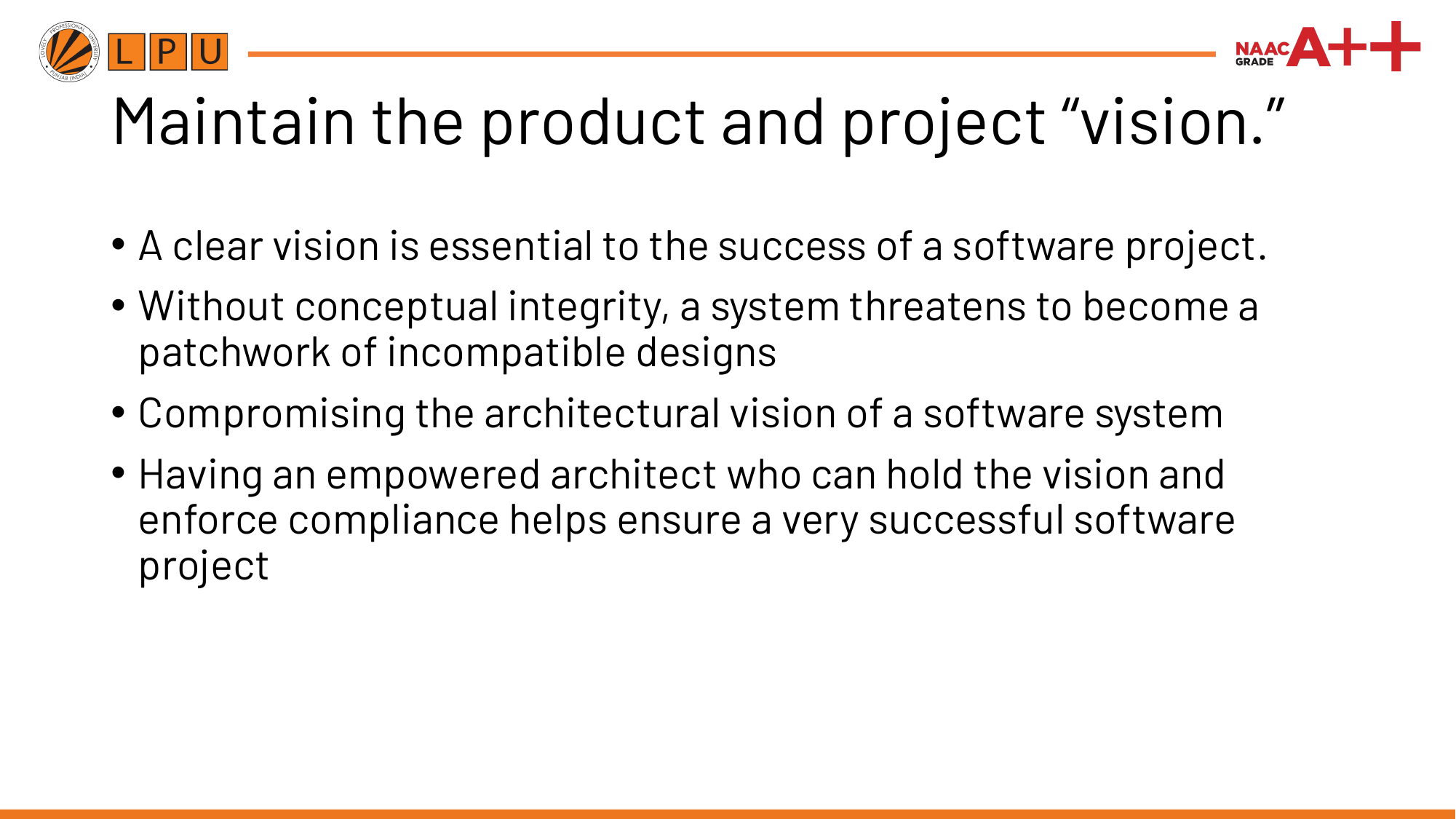

# Maintain the product and project “vision.”
A clear vision is essential to the success of a software project.
Without conceptual integrity, a system threatens to become a patchwork of incompatible designs
Compromising the architectural vision of a software system
Having an empowered architect who can hold the vision and enforce compliance helps ensure a very successful software project